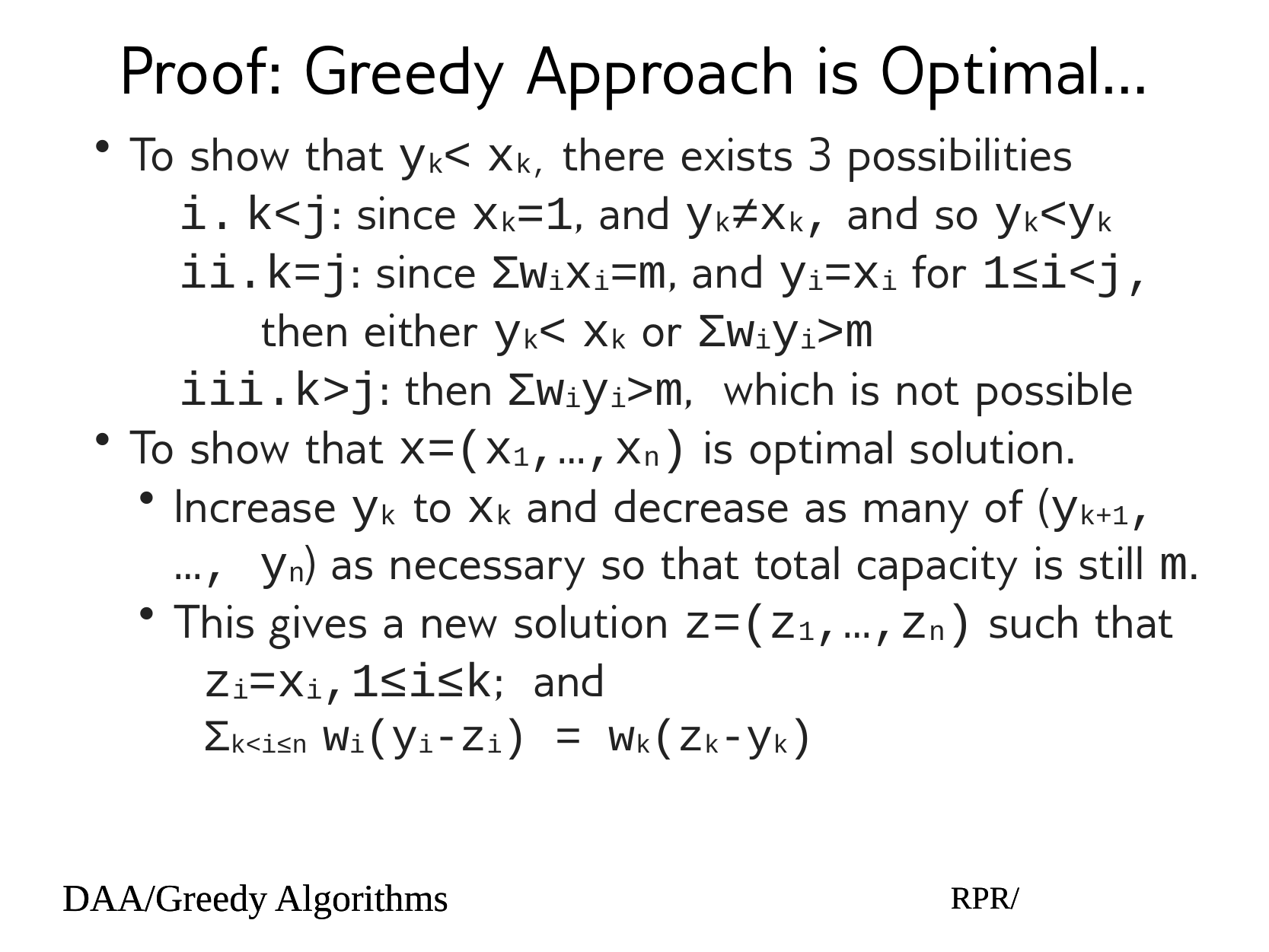

# Proof: Greedy Approach is Optimal…
To show that yk< xk, there exists 3 possibilities
k<j: since xk=1, and yk≠xk, and so yk<yk
k=j: since Σwixi=m, and yi=xi for 1≤i<j,
then either yk< xk or Σwiyi>m
k>j: then Σwiyi>m,  which is not possible
To show that x=(x1,…,xn) is optimal solution.
Increase yk to xk and decrease as many of (yk+1,…, yn) as necessary so that total capacity is still m.
This gives a new solution z=(z1,…,zn) such that
zi=xi,1≤i≤k;  and
Σk<i≤n wi(yi-zi) = wk(zk-yk)
DAA/Greedy Algorithms
RPR/
19